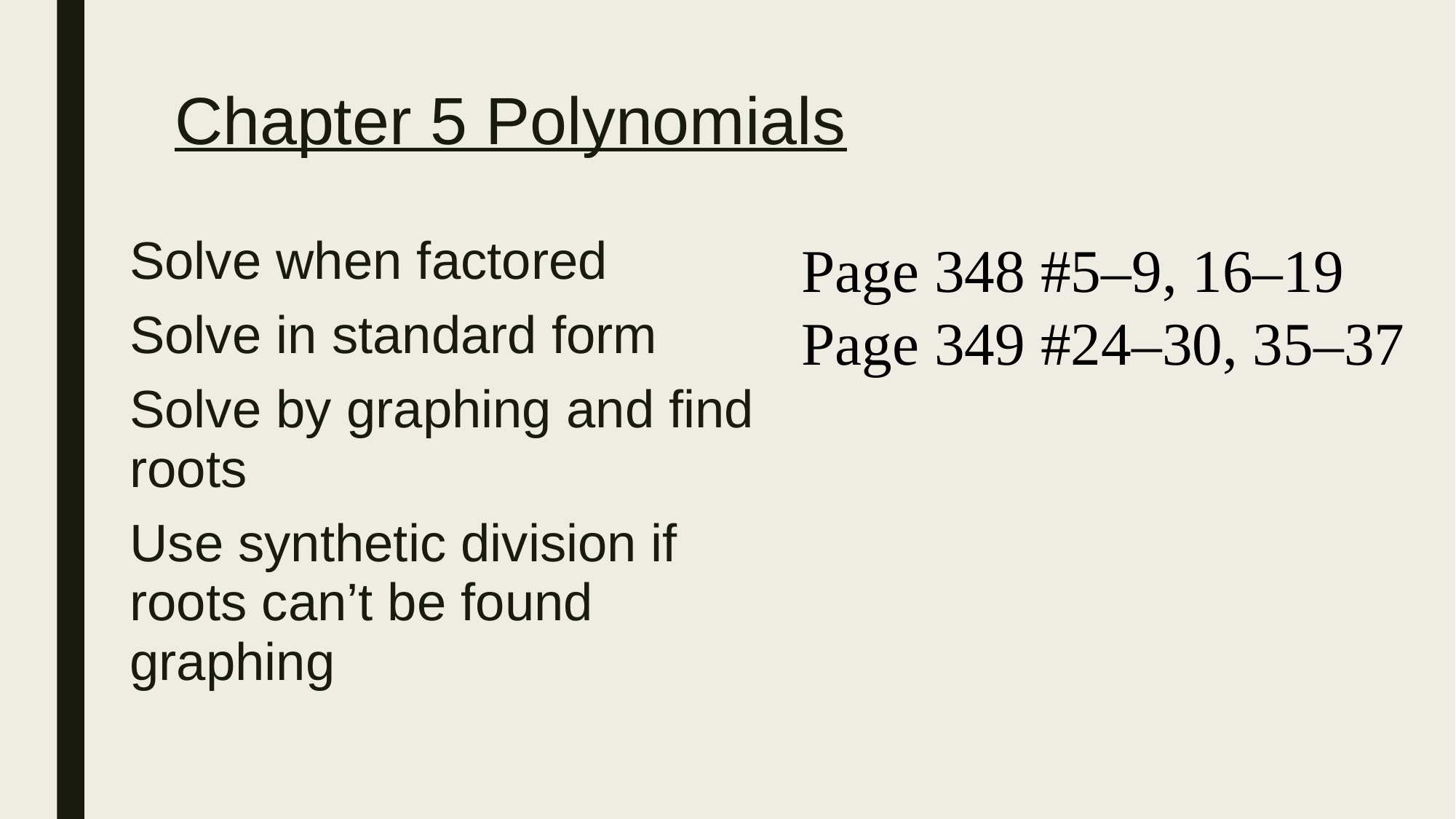

# Chapter 5 Polynomials
Solve when factored
Solve in standard form
Solve by graphing and find roots
Use synthetic division if roots can’t be found graphing

Page 348 #5–9, 16–19
Page 349 #24–30, 35–37